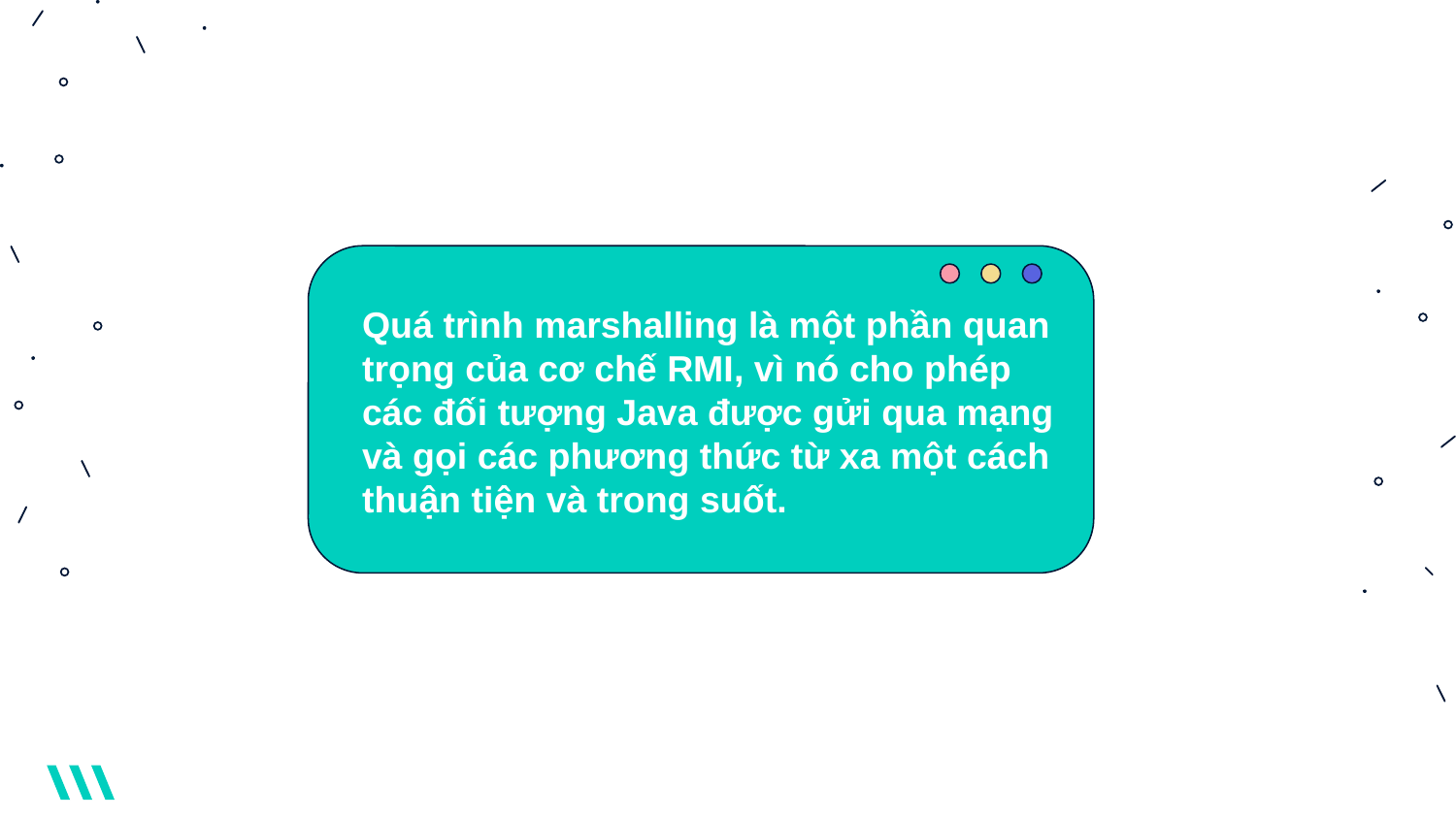

Quá trình marshalling là một phần quan trọng của cơ chế RMI, vì nó cho phép các đối tượng Java được gửi qua mạng và gọi các phương thức từ xa một cách thuận tiện và trong suốt.